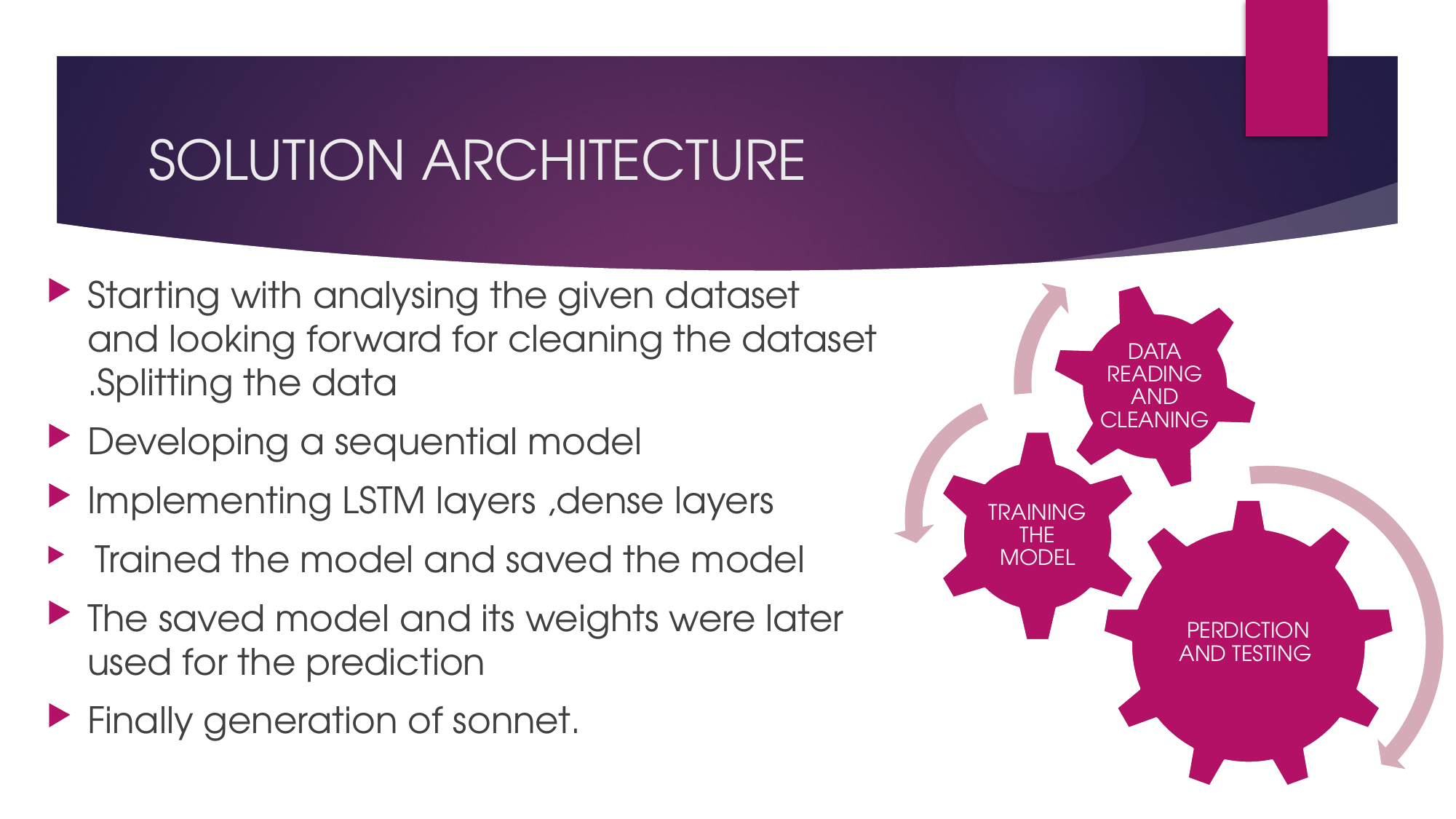

# SOLUTION ARCHITECTURE

DATA READING AND CLEANING

TRAINING THE MODEL

PERDICTION AND TESTING
Starting with analysing the given dataset and looking forward for cleaning the dataset .Splitting the data
Developing a sequential model
Implementing LSTM layers ,dense layers
 Trained the model and saved the model
The saved model and its weights were later used for the prediction
Finally generation of sonnet.